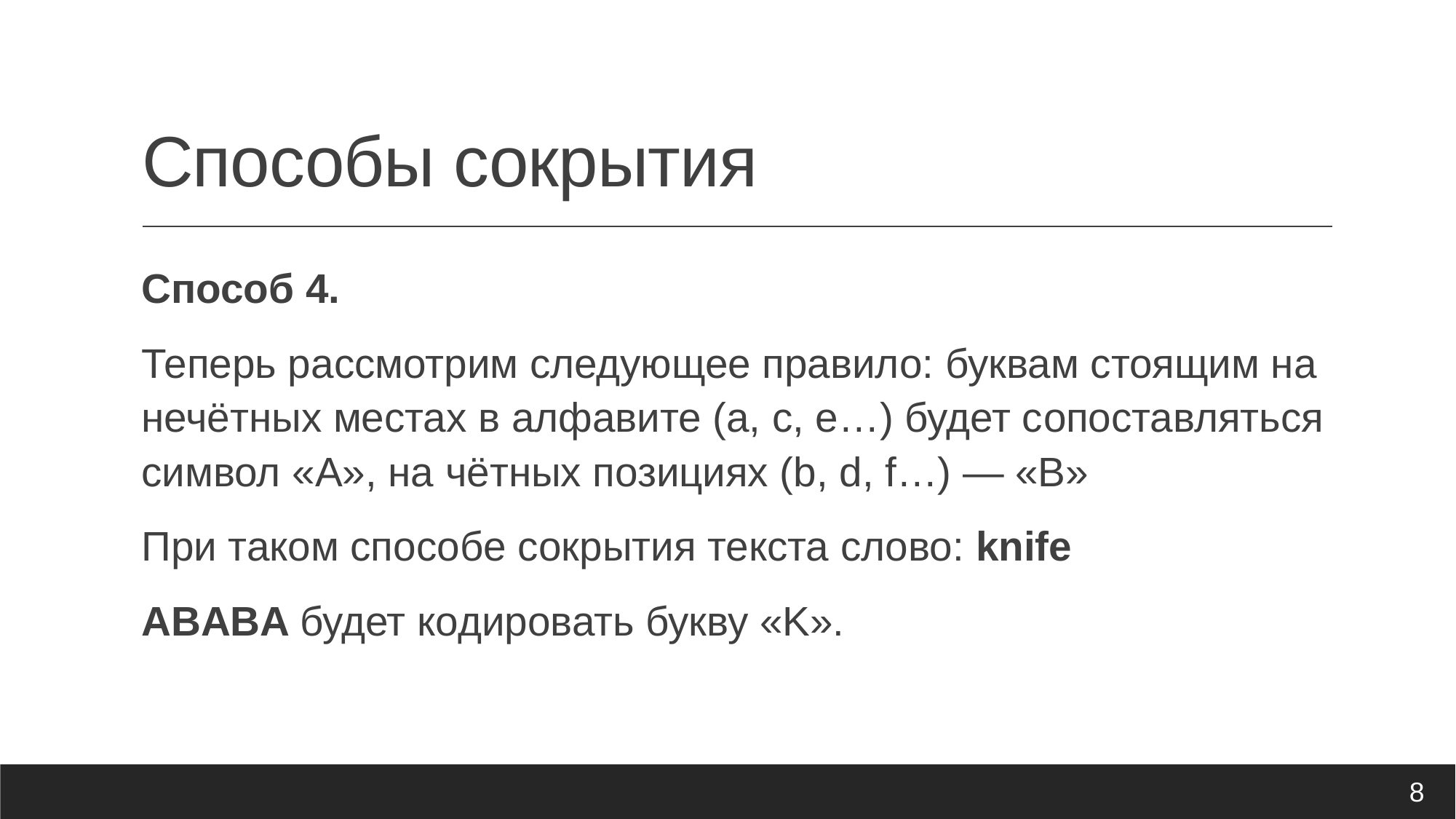

# Способы сокрытия
Способ 4.
Теперь рассмотрим следующее правило: буквам стоящим на нечётных местах в алфавите (a, c, e…) будет сопоставляться символ «A», на чётных позициях (b, d, f…) — «B»
При таком способе сокрытия текста слово: knife
ABABA будет кодировать букву «K».
8